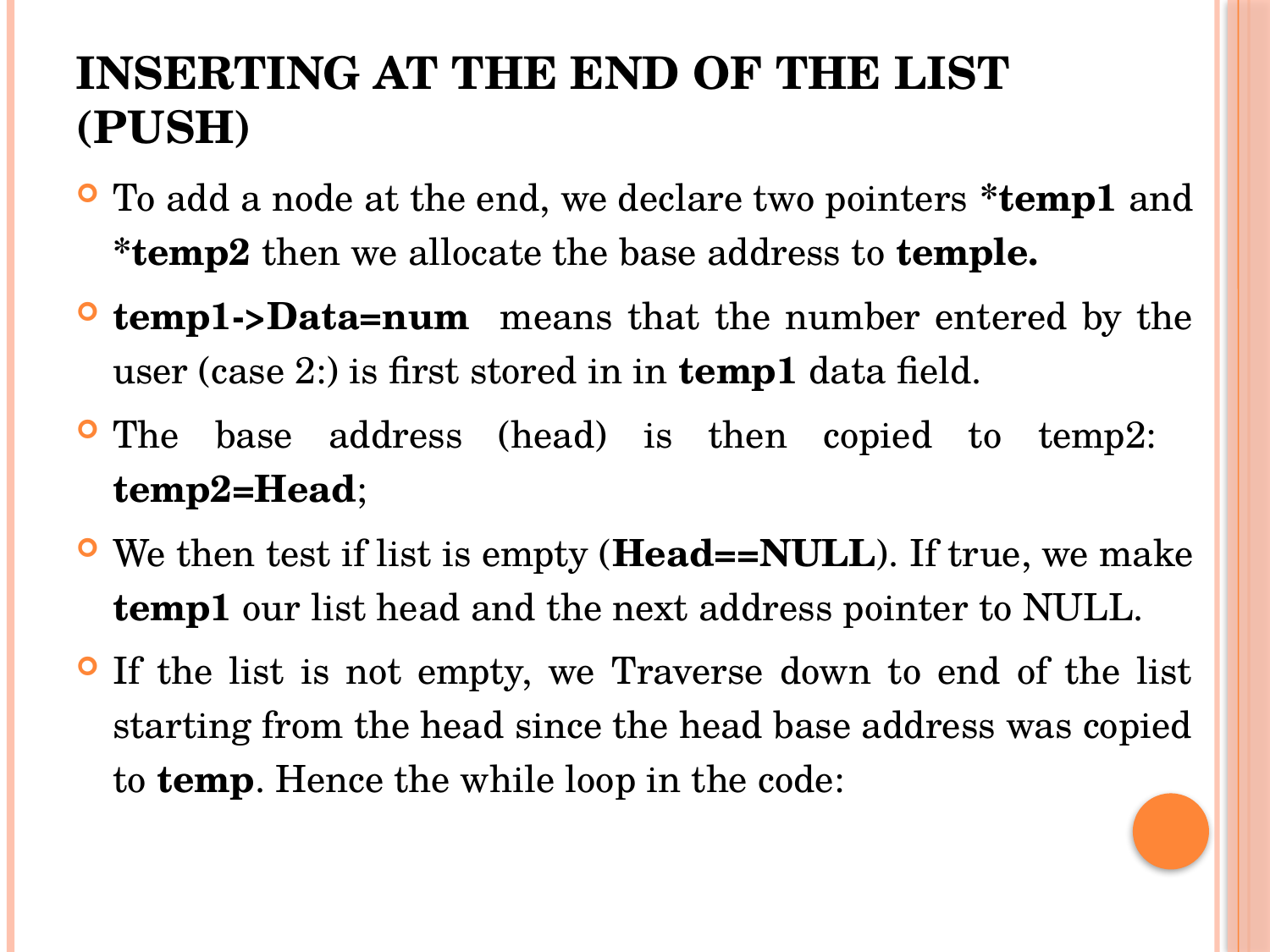

# Inserting at the end of the List (Push)
To add a node at the end, we declare two pointers *temp1 and *temp2 then we allocate the base address to temple.
temp1->Data=num  means that the number entered by the user (case 2:) is first stored in in temp1 data field.
The base address (head) is then copied to temp2:  temp2=Head;
We then test if list is empty (Head==NULL). If true, we make temp1 our list head and the next address pointer to NULL.
If the list is not empty, we Traverse down to end of the list starting from the head since the head base address was copied to temp. Hence the while loop in the code:
25